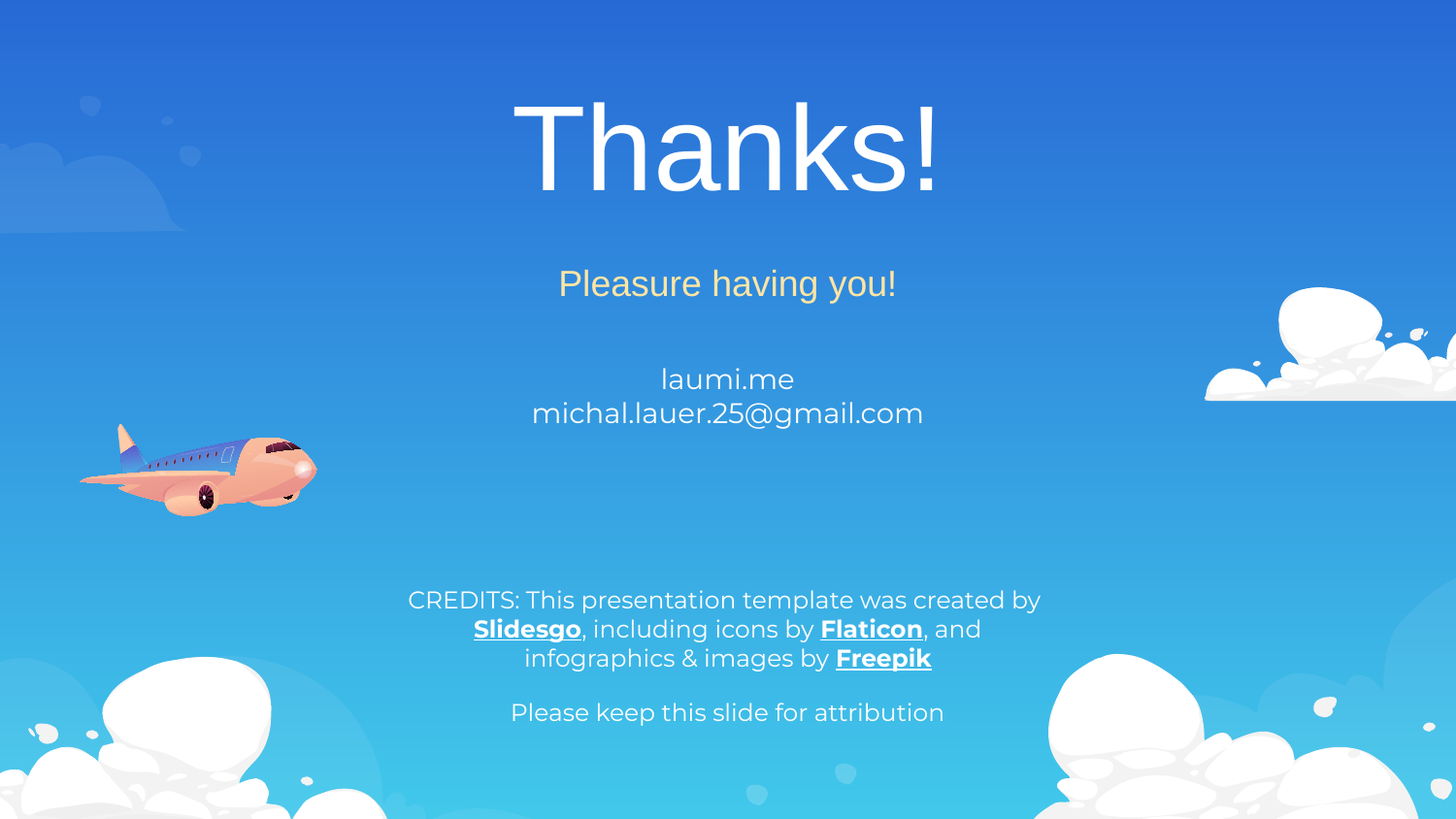

# Thanks!
Pleasure having you!
laumi.me
michal.lauer.25@gmail.com

Please keep this slide for attribution